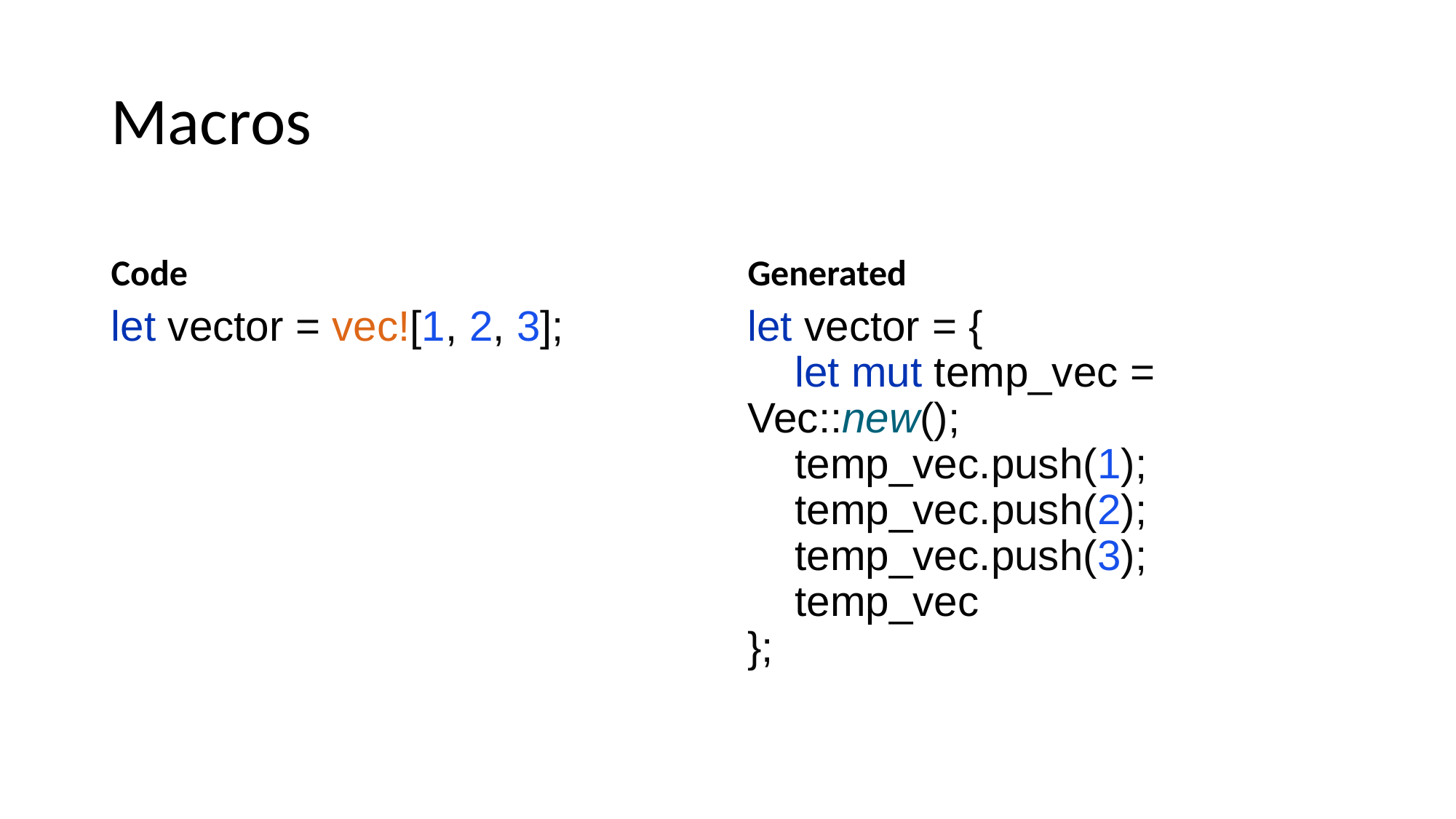

# Macros
Code
Generated
let vector = vec![1, 2, 3];

let vector = {
    let mut temp_vec = Vec::new();
    temp_vec.push(1);
    temp_vec.push(2);
    temp_vec.push(3);
    temp_vec
};